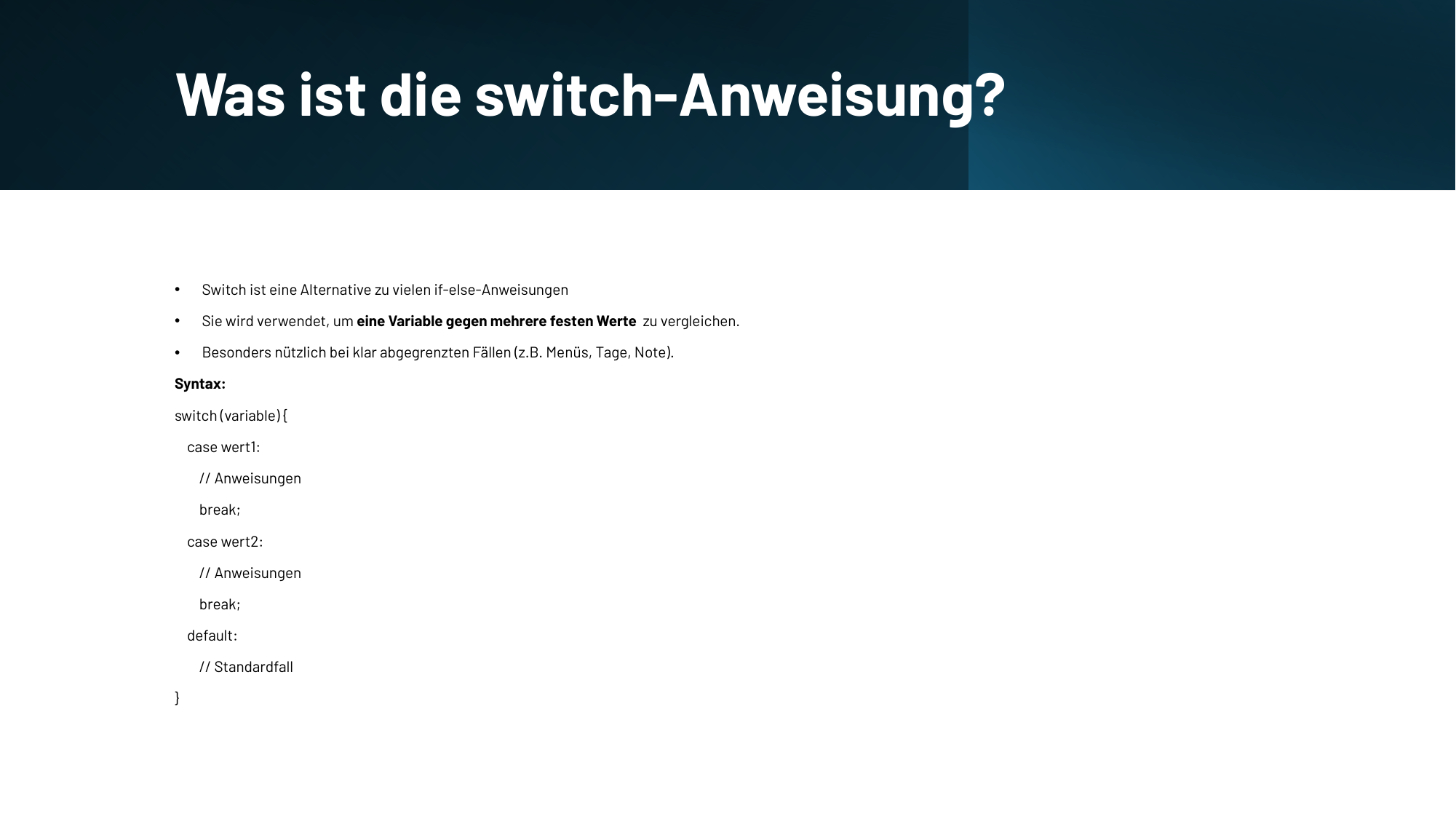

# Was ist die switch-Anweisung?
Switch ist eine Alternative zu vielen if-else-Anweisungen
Sie wird verwendet, um eine Variable gegen mehrere festen Werte  zu vergleichen.
Besonders nützlich bei klar abgegrenzten Fällen (z.B. Menüs, Tage, Note).
Syntax:
switch (variable) {
    case wert1:
        // Anweisungen
        break;
    case wert2:
        // Anweisungen
        break;
    default:
        // Standardfall
}